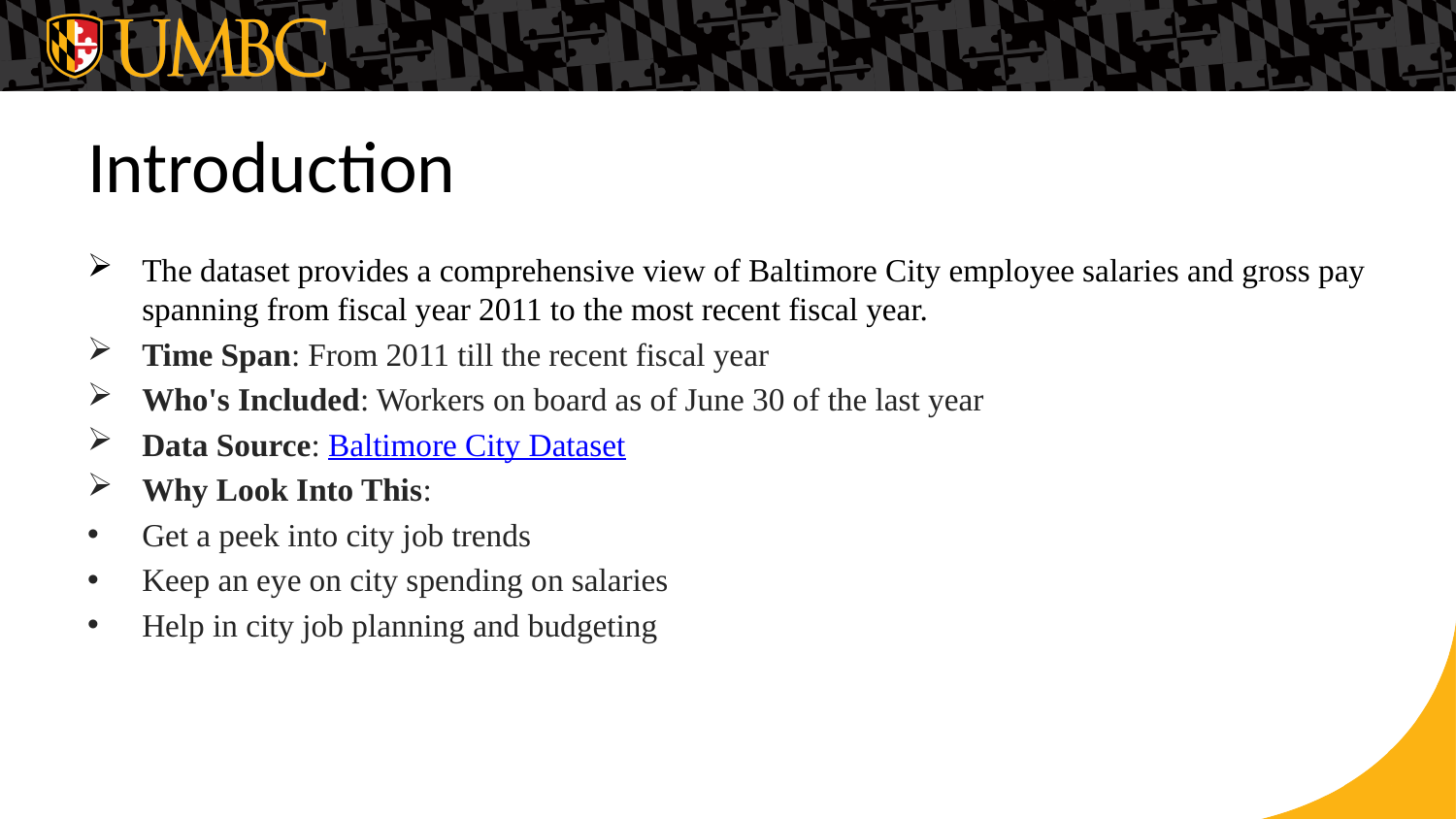

# Introduction
The dataset provides a comprehensive view of Baltimore City employee salaries and gross pay spanning from fiscal year 2011 to the most recent fiscal year.
Time Span: From 2011 till the recent fiscal year
Who's Included: Workers on board as of June 30 of the last year
Data Source: Baltimore City Dataset
Why Look Into This:
Get a peek into city job trends
Keep an eye on city spending on salaries
Help in city job planning and budgeting